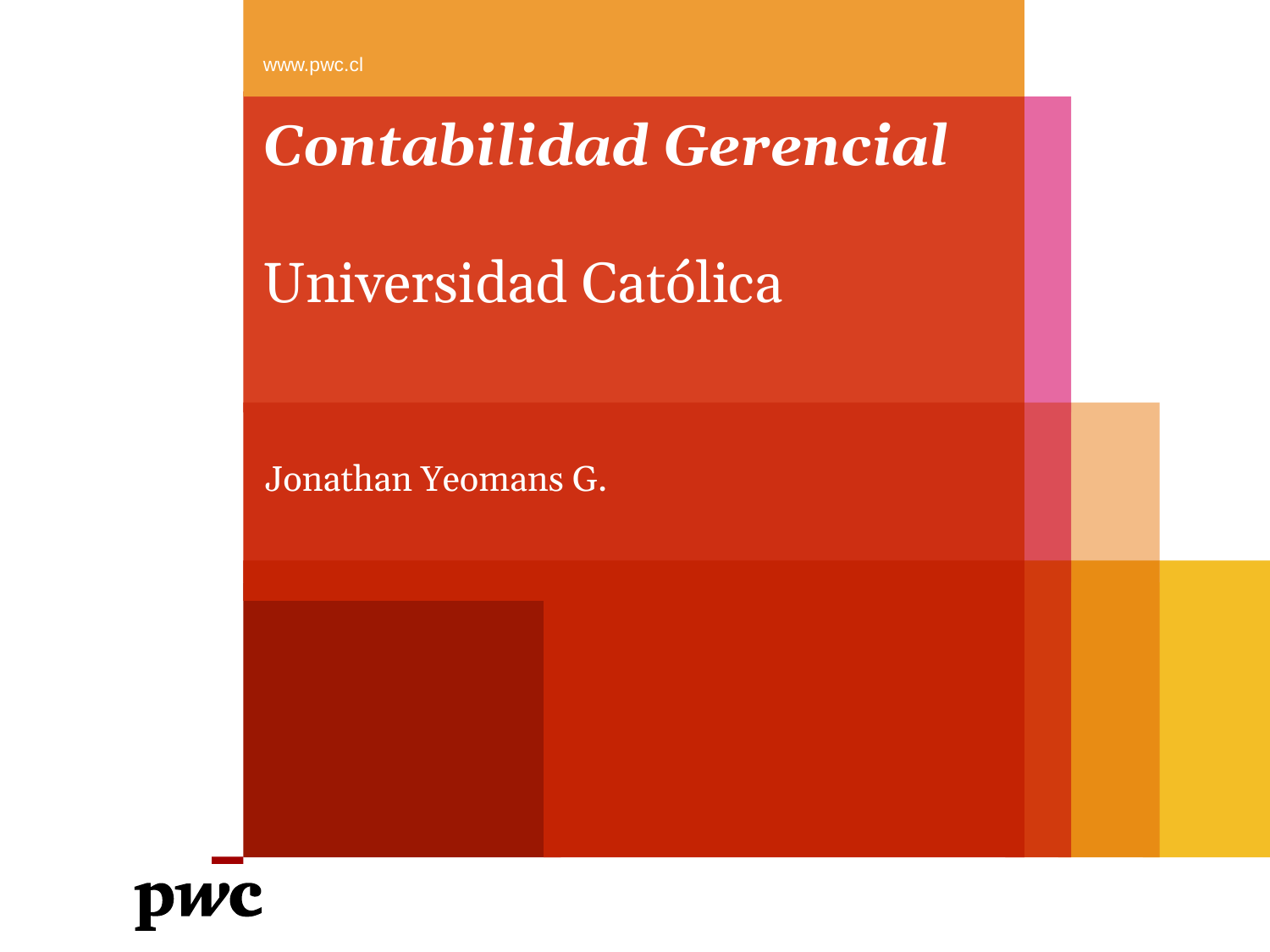

www.pwc.cl
# Contabilidad Gerencial
Universidad Católica
Jonathan Yeomans G.